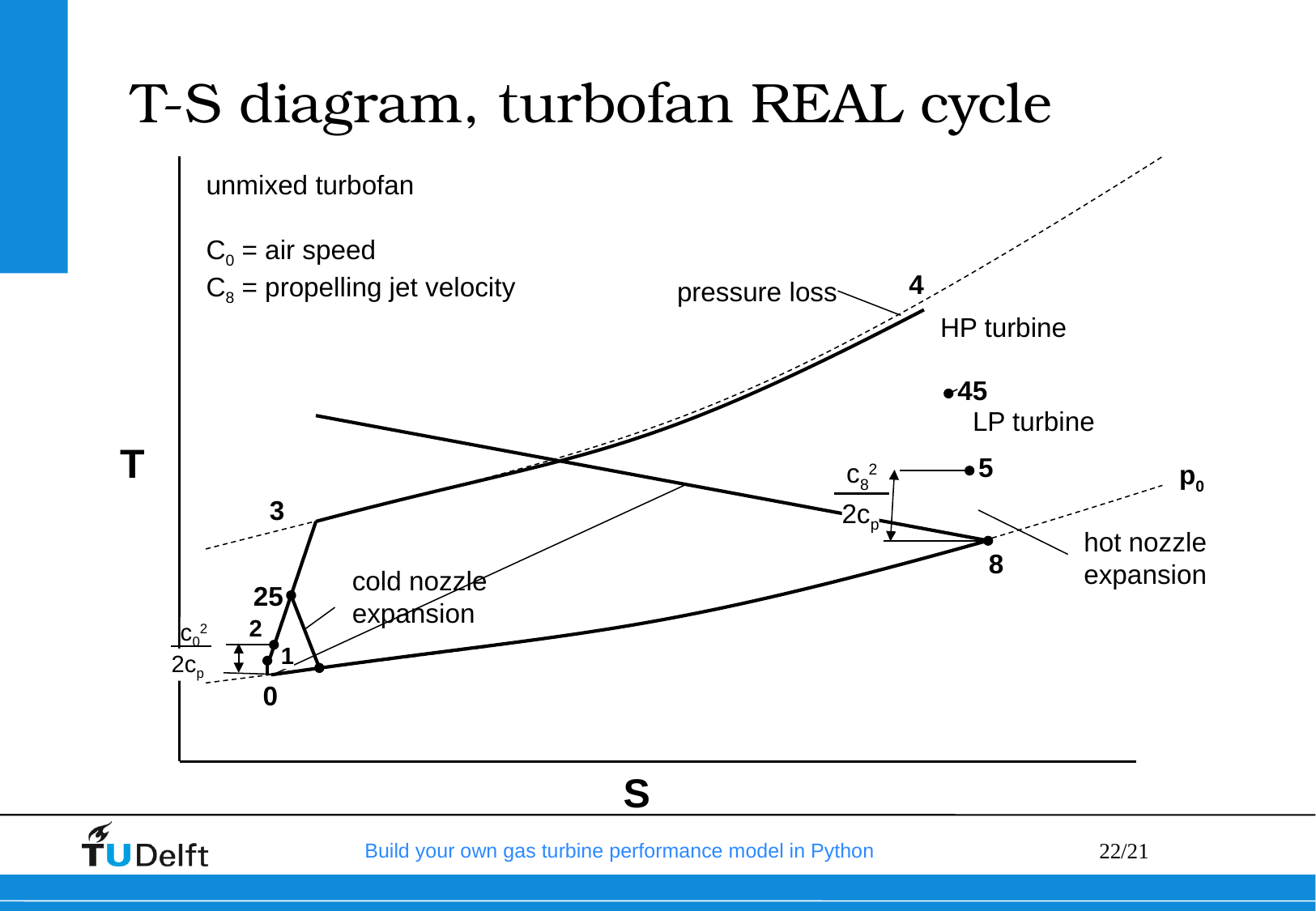

# T-S diagram, turbofan REAL cycle

unmixed turbofan
C0 = air speed
C8 = propelling jet velocity
4
pressure loss

HP turbine
45
 LP turbine
T
5
c82
2cp
p0

3
hot nozzle
expansion

8
cold nozzle
expansion
25
2
c02
2cp
1
0
S